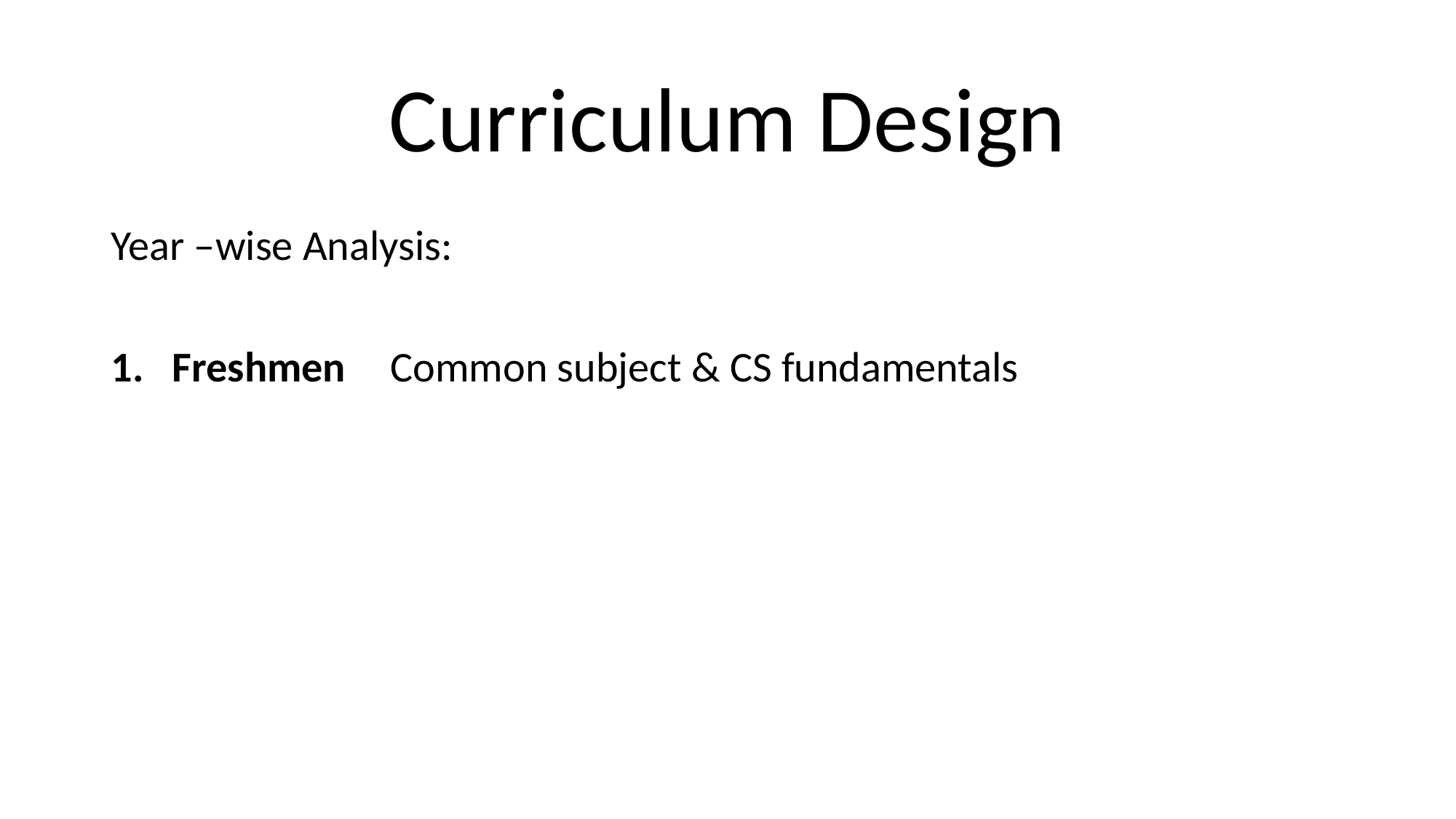

# Curriculum Design
Year –wise Analysis:

Freshmen	Common subject & CS fundamentals